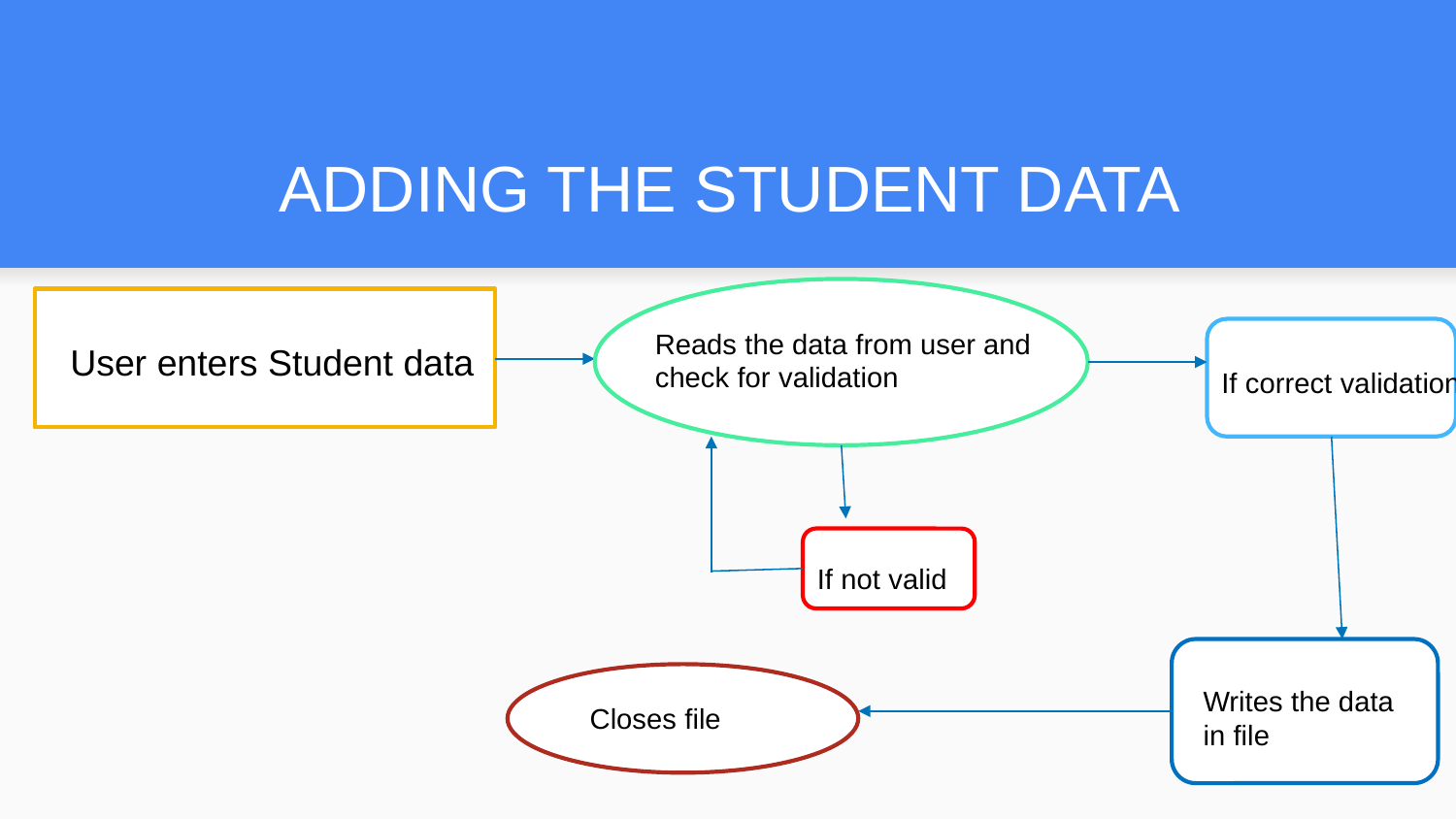

# ADDING THE STUDENT DATA

Reads the data from user and check for validation

 User enters Student data
If correct validation

If not valid

Writes the data in file
Closes file